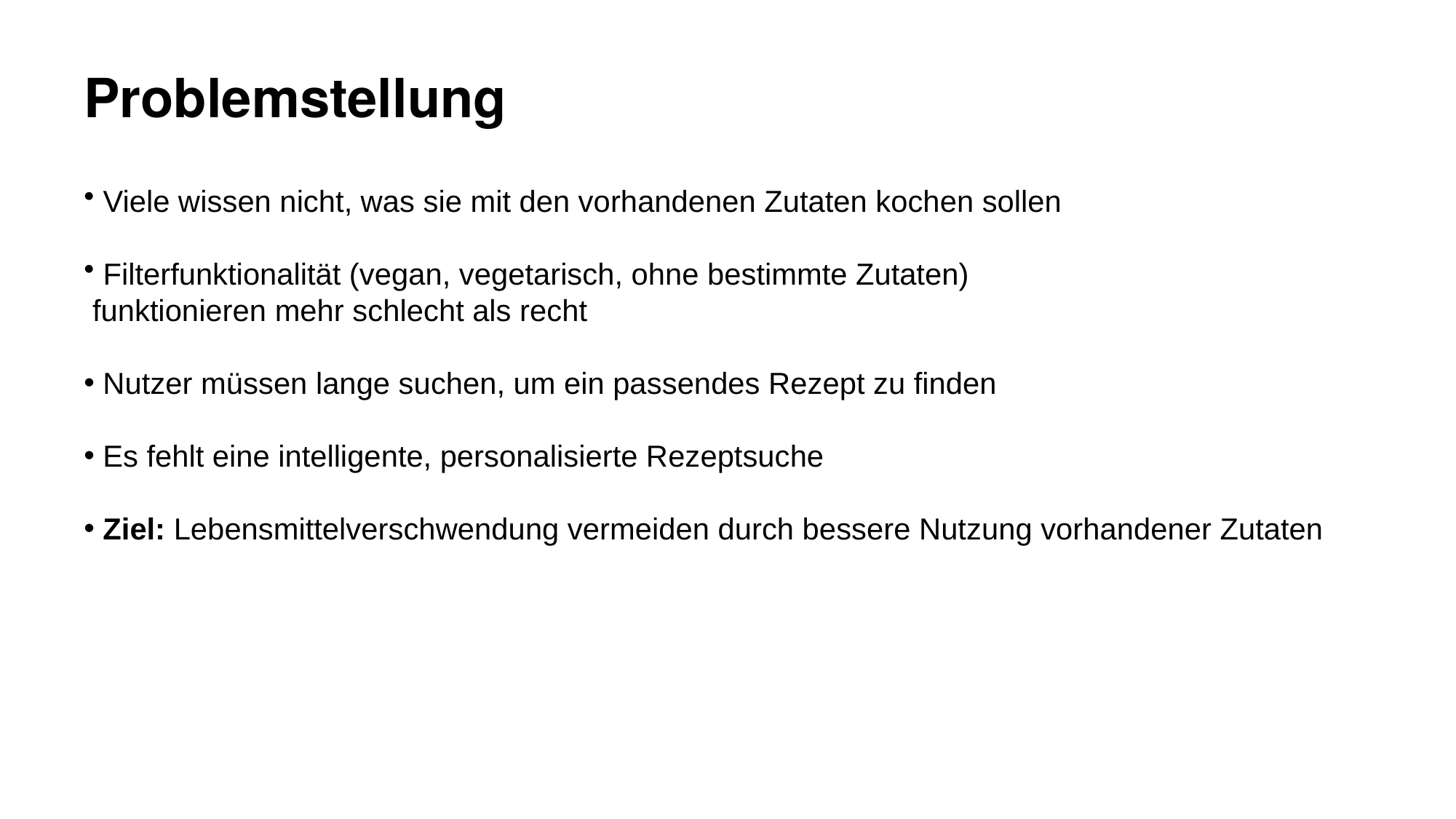

# Problemstellung
 Viele wissen nicht, was sie mit den vorhandenen Zutaten kochen sollen

 Filterfunktionalität (vegan, vegetarisch, ohne bestimmte Zutaten)
 funktionieren mehr schlecht als recht

 Nutzer müssen lange suchen, um ein passendes Rezept zu finden

 Es fehlt eine intelligente, personalisierte Rezeptsuche

 Ziel: Lebensmittelverschwendung vermeiden durch bessere Nutzung vorhandener Zutaten